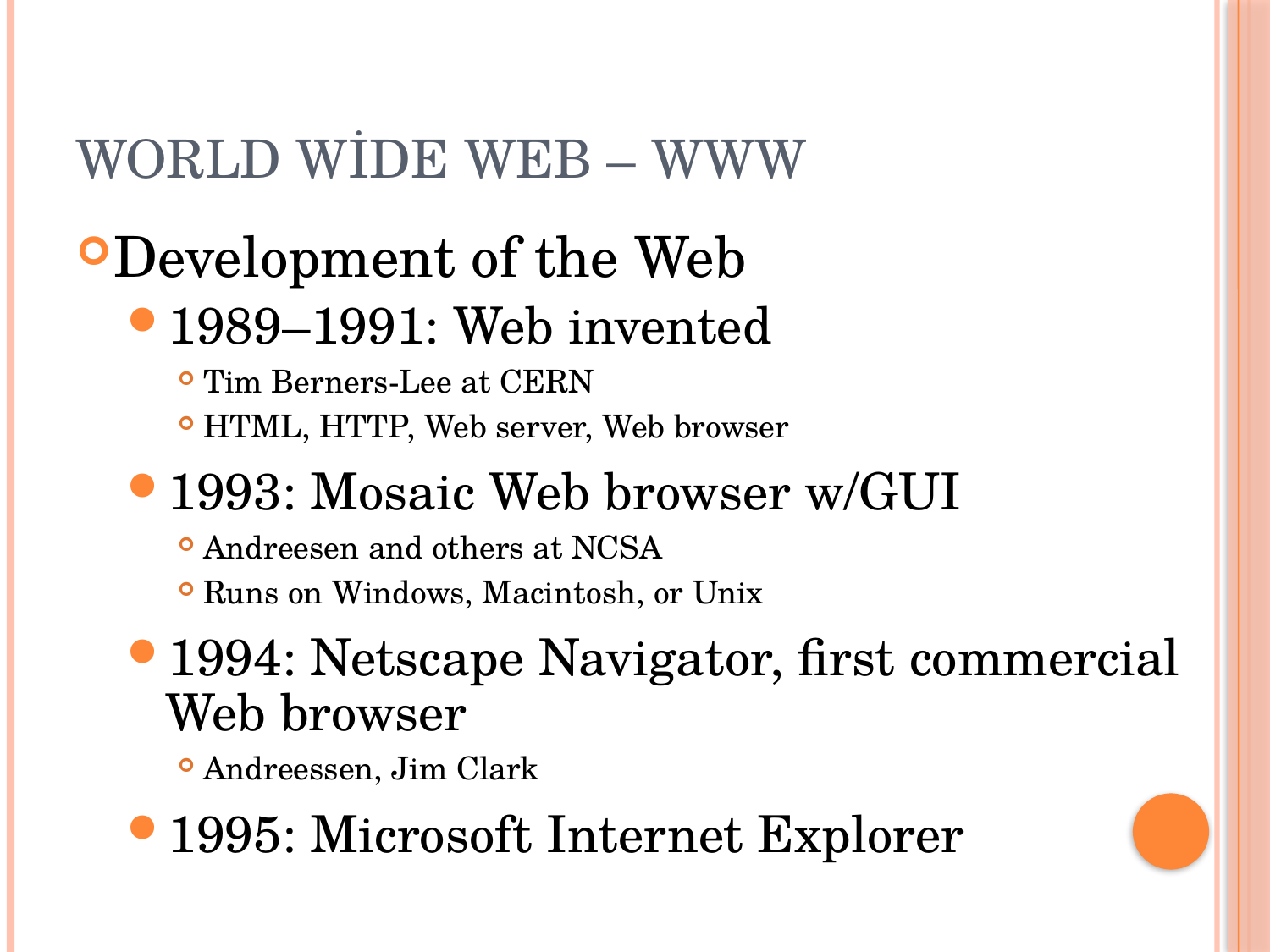

# World Wide Web – WWW
Development of the Web
1989–1991: Web invented
Tim Berners-Lee at CERN
HTML, HTTP, Web server, Web browser
1993: Mosaic Web browser w/GUI
Andreesen and others at NCSA
Runs on Windows, Macintosh, or Unix
1994: Netscape Navigator, first commercial Web browser
Andreessen, Jim Clark
1995: Microsoft Internet Explorer